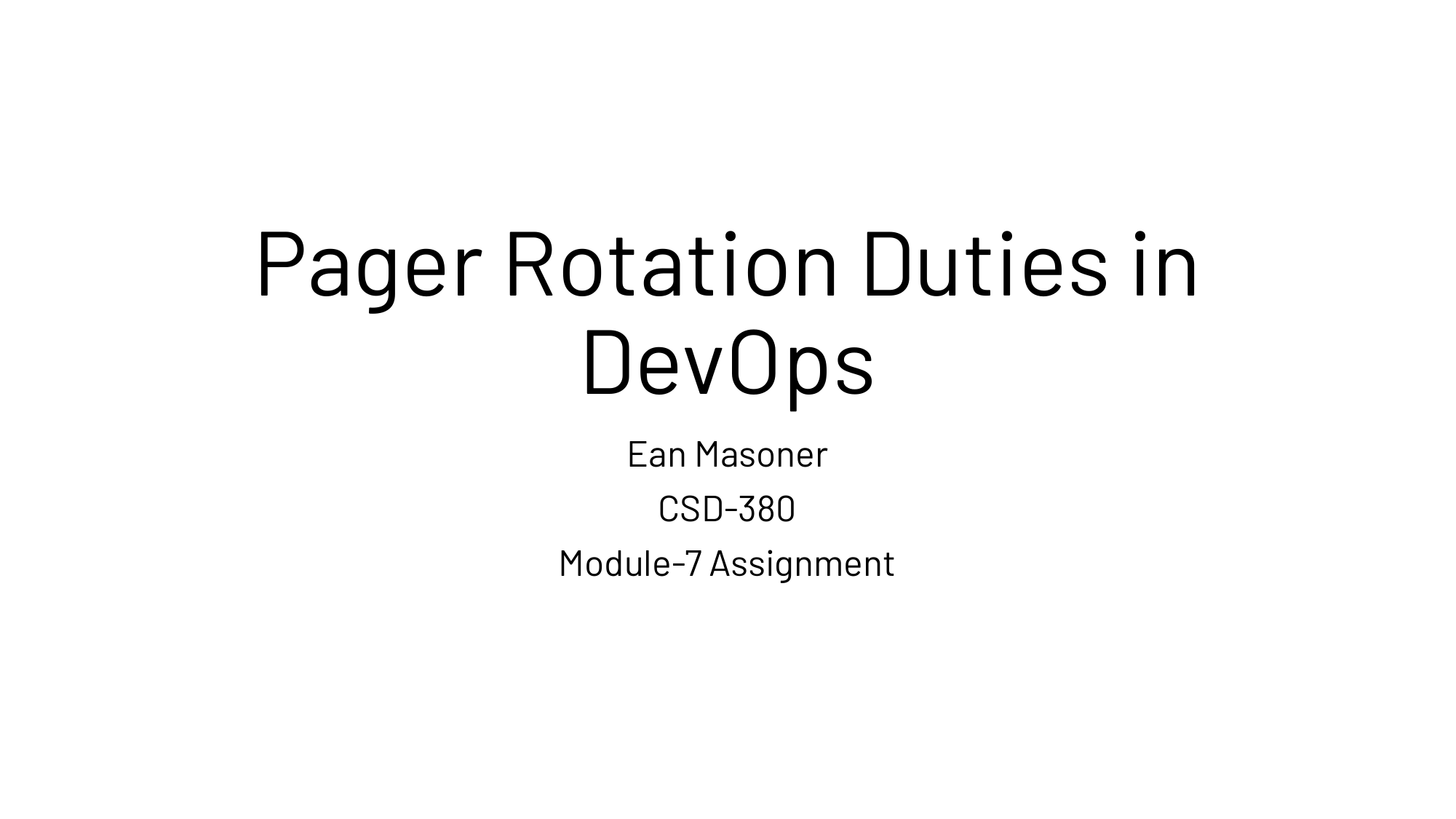

# Pager Rotation Duties in DevOps
Ean Masoner
CSD-380
Module-7 Assignment